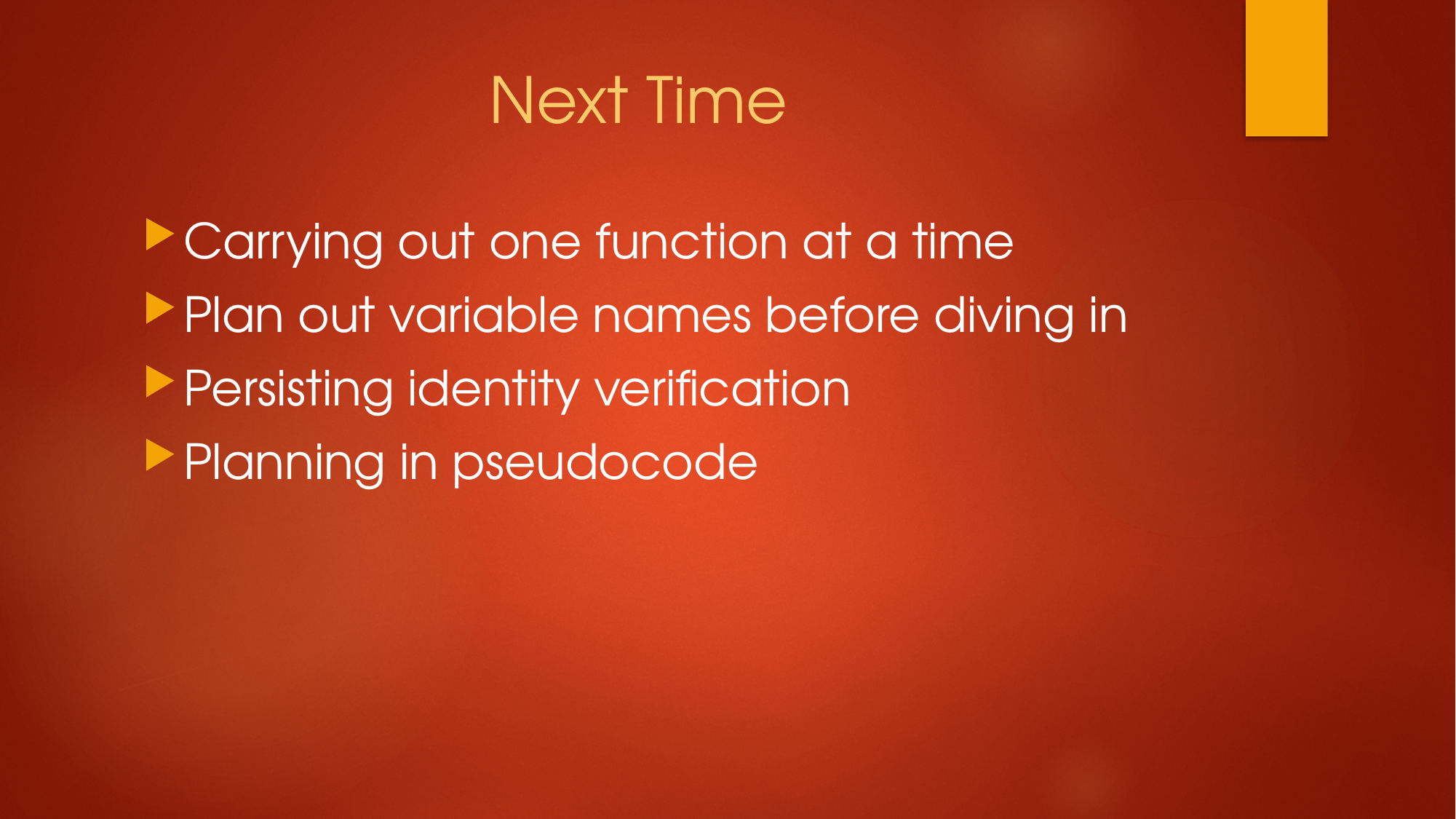

# Next Time
Carrying out one function at a time
Plan out variable names before diving in
Persisting identity verification
Planning in pseudocode